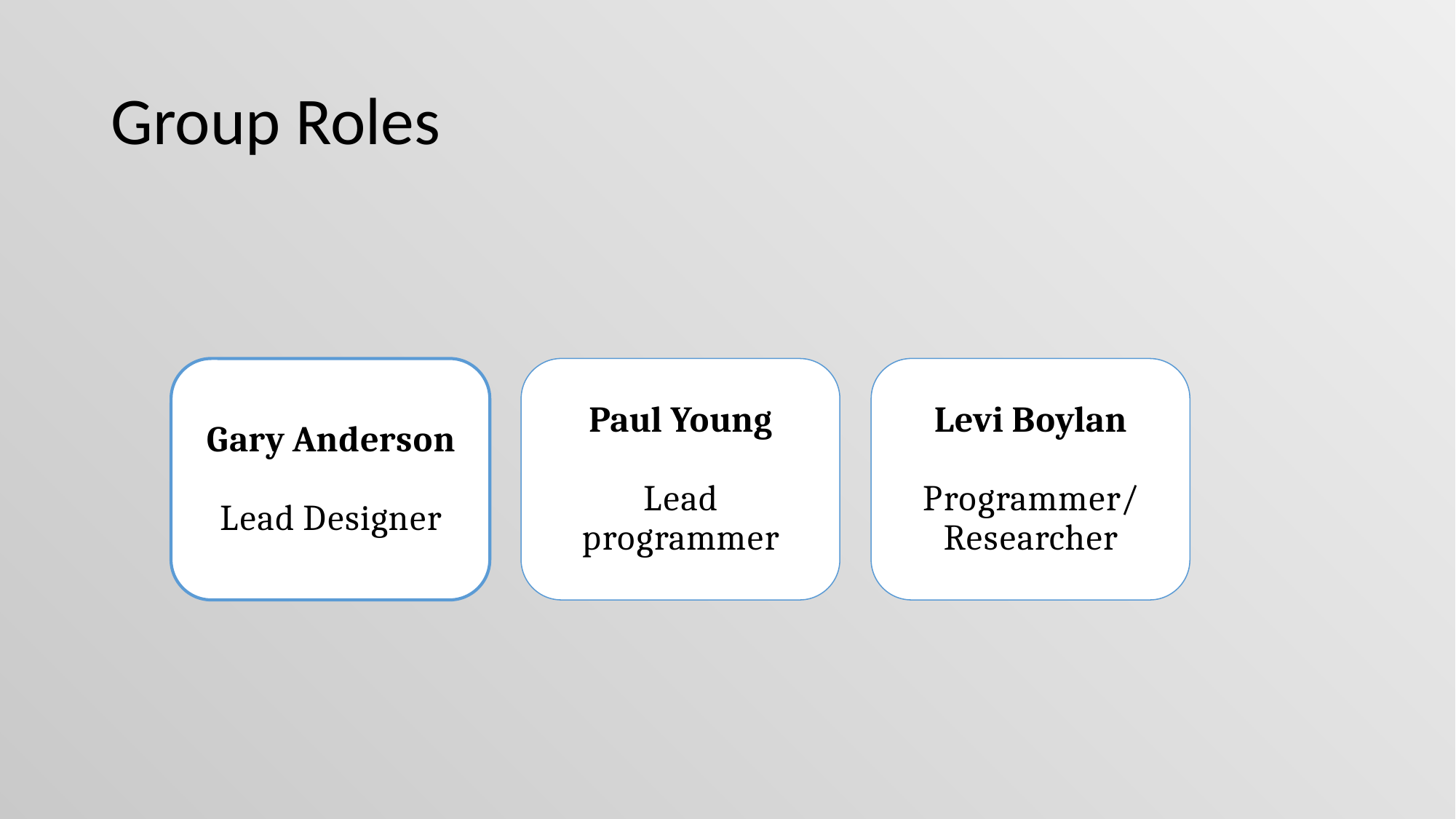

# Group Roles
Gary Anderson

Lead Designer
Paul Young

Lead programmer
Levi Boylan

Programmer/
Researcher